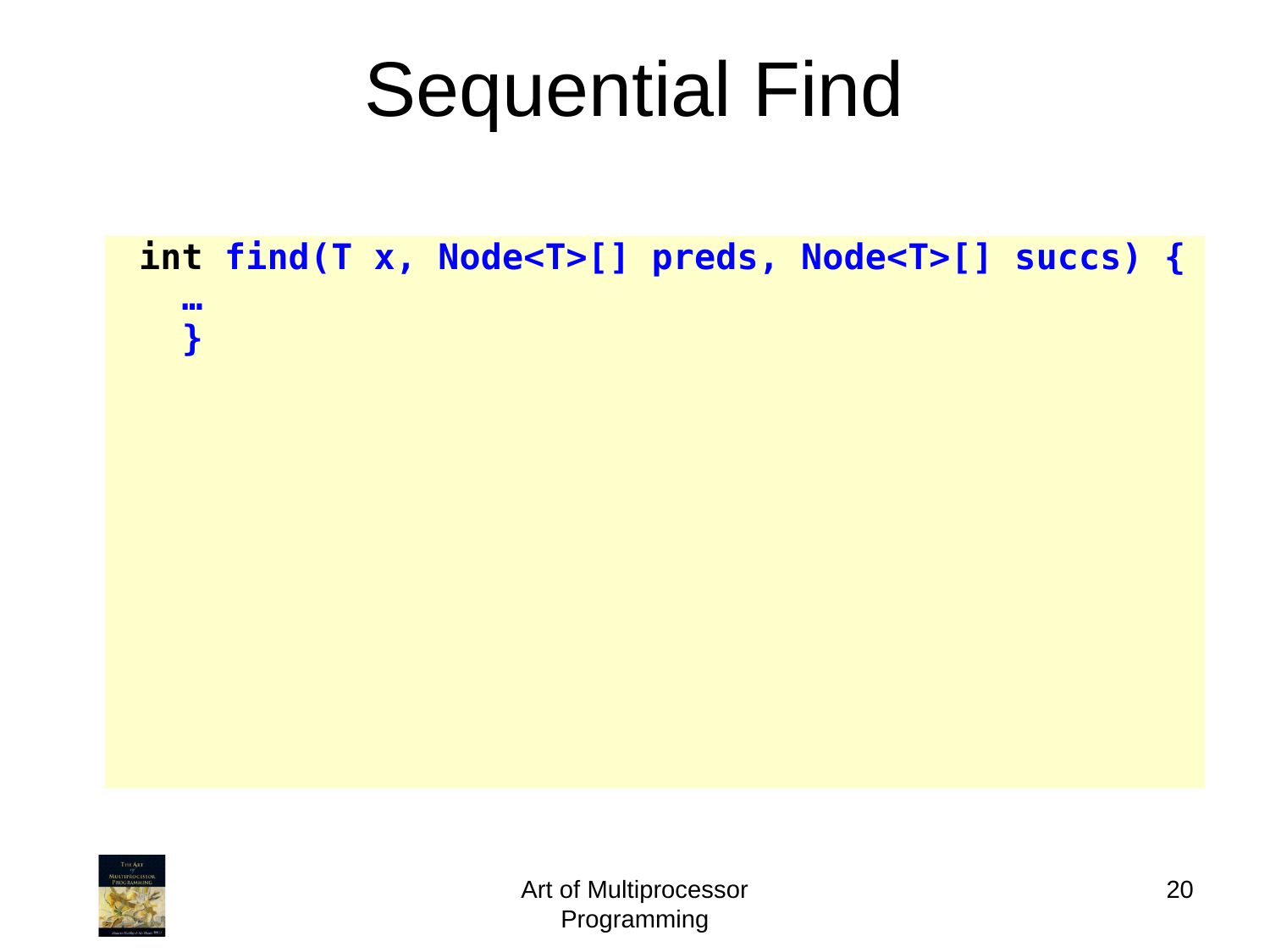

# Sequential Find
 int find(T x, Node<T>[] preds, Node<T>[] succs) {
   …
   }
Art of Multiprocessor Programming
20